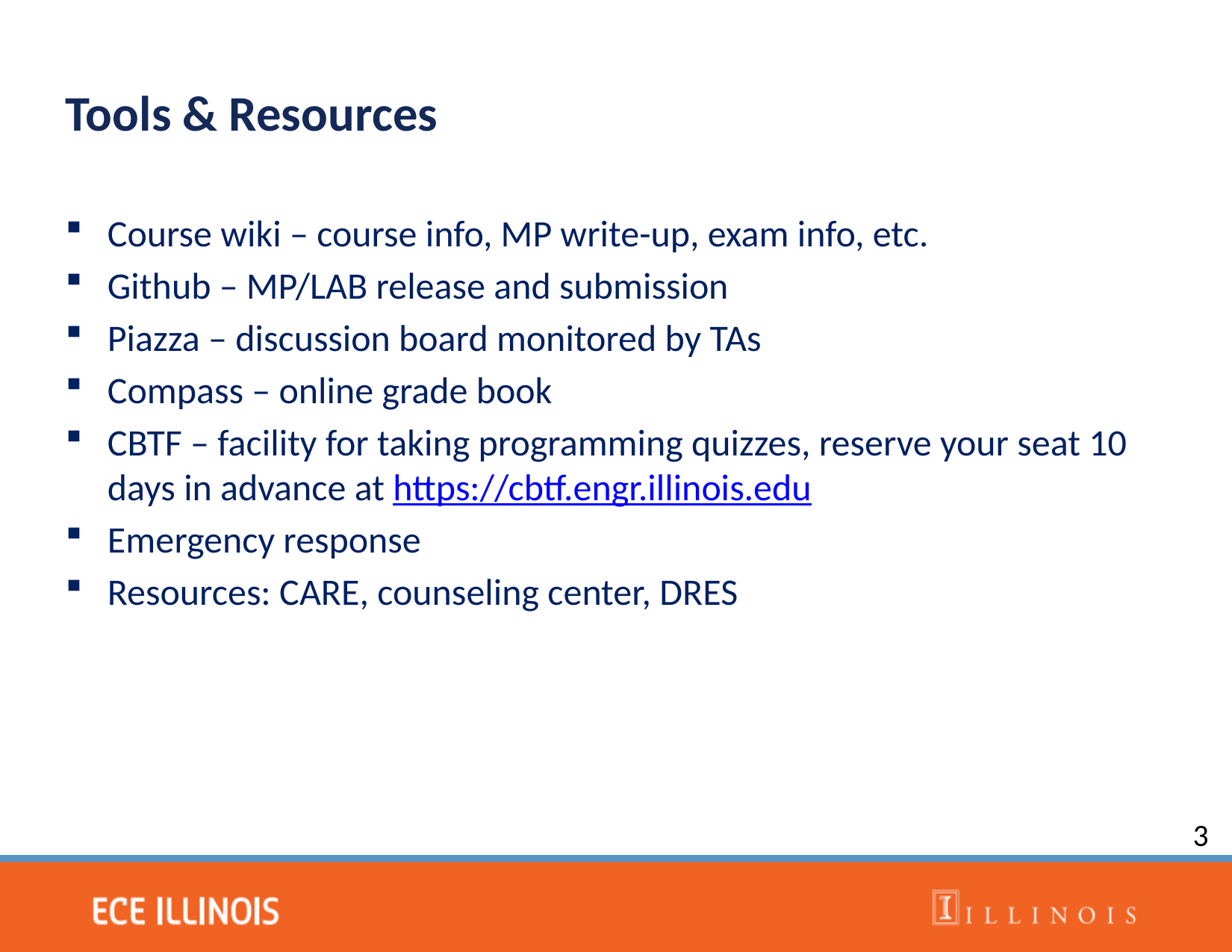

Tools & Resources
Course wiki – course info, MP write-up, exam info, etc.
Github – MP/LAB release and submission
Piazza – discussion board monitored by TAs
Compass – online grade book
CBTF – facility for taking programming quizzes, reserve your seat 10 days in advance at https://cbtf.engr.illinois.edu
Emergency response
Resources: CARE, counseling center, DRES
3